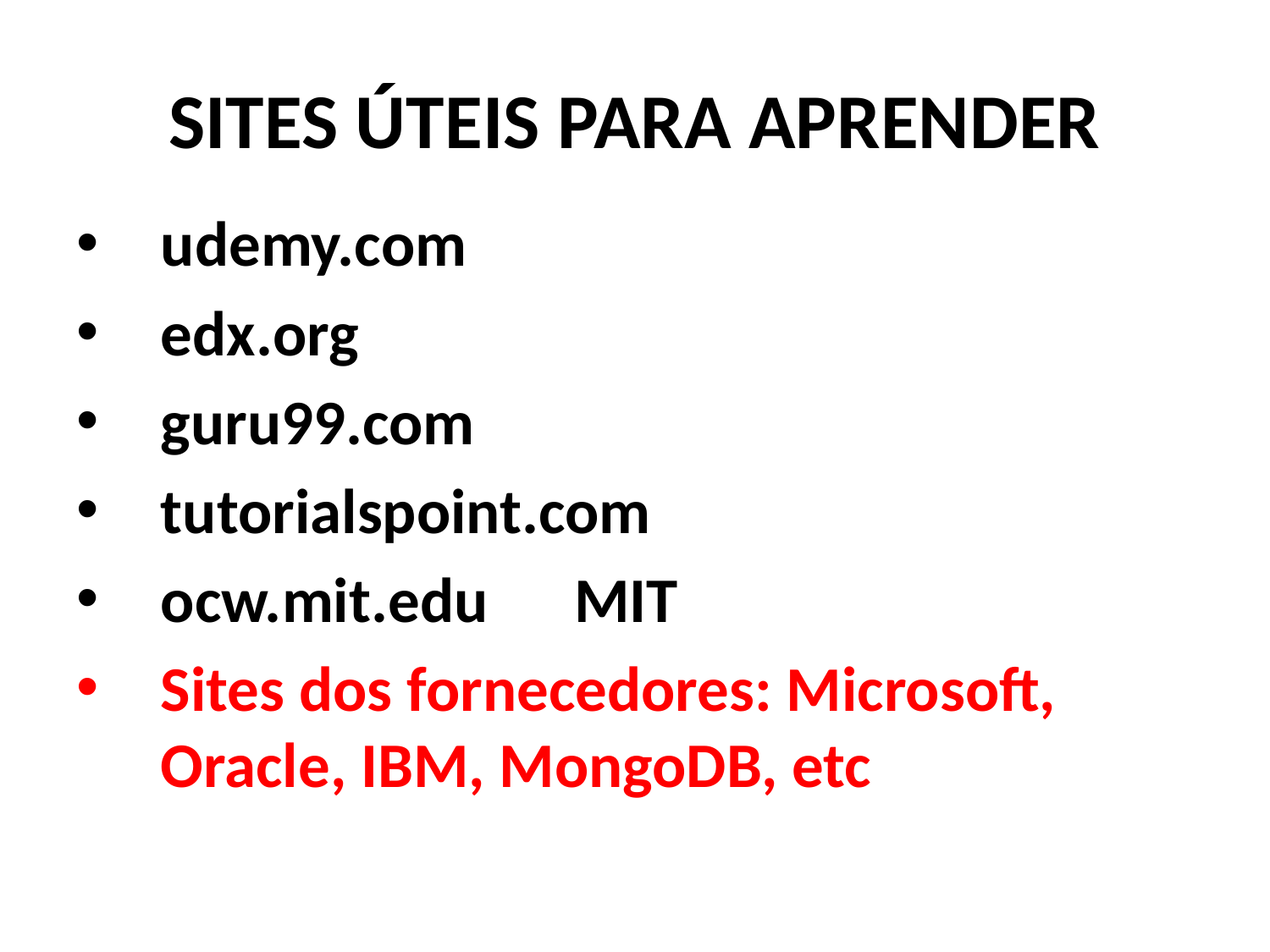

# SITES ÚTEIS PARA APRENDER
udemy.com
edx.org
guru99.com
tutorialspoint.com
ocw.mit.edu      MIT
Sites dos fornecedores: Microsoft, Oracle, IBM, MongoDB, etc